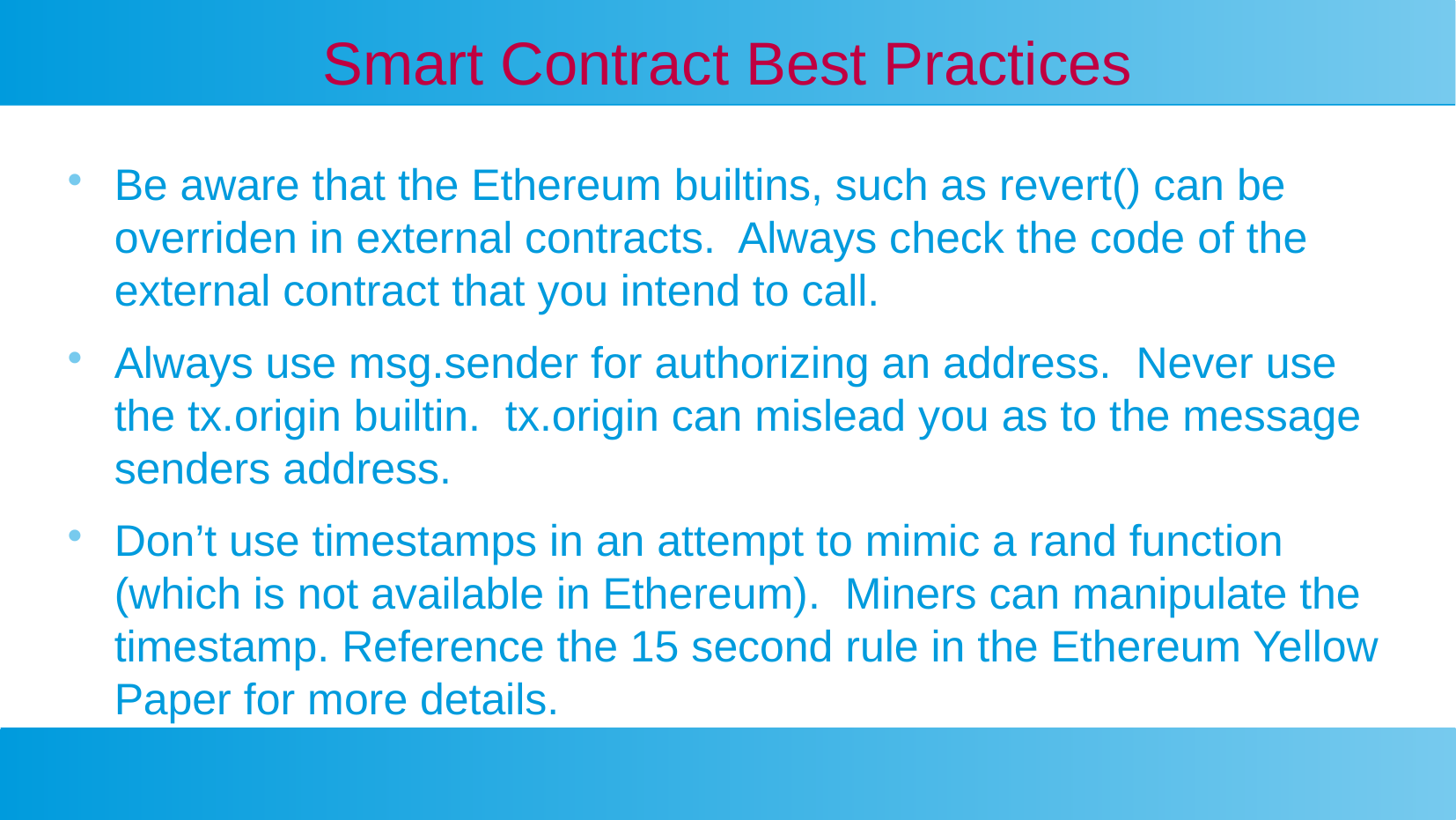

Smart Contract Best Practices
Be aware that the Ethereum builtins, such as revert() can be overriden in external contracts.  Always check the code of the external contract that you intend to call.
Always use msg.sender for authorizing an address.  Never use the tx.origin builtin.  tx.origin can mislead you as to the message senders address.
Don’t use timestamps in an attempt to mimic a rand function (which is not available in Ethereum).  Miners can manipulate the timestamp. Reference the 15 second rule in the Ethereum Yellow Paper for more details.